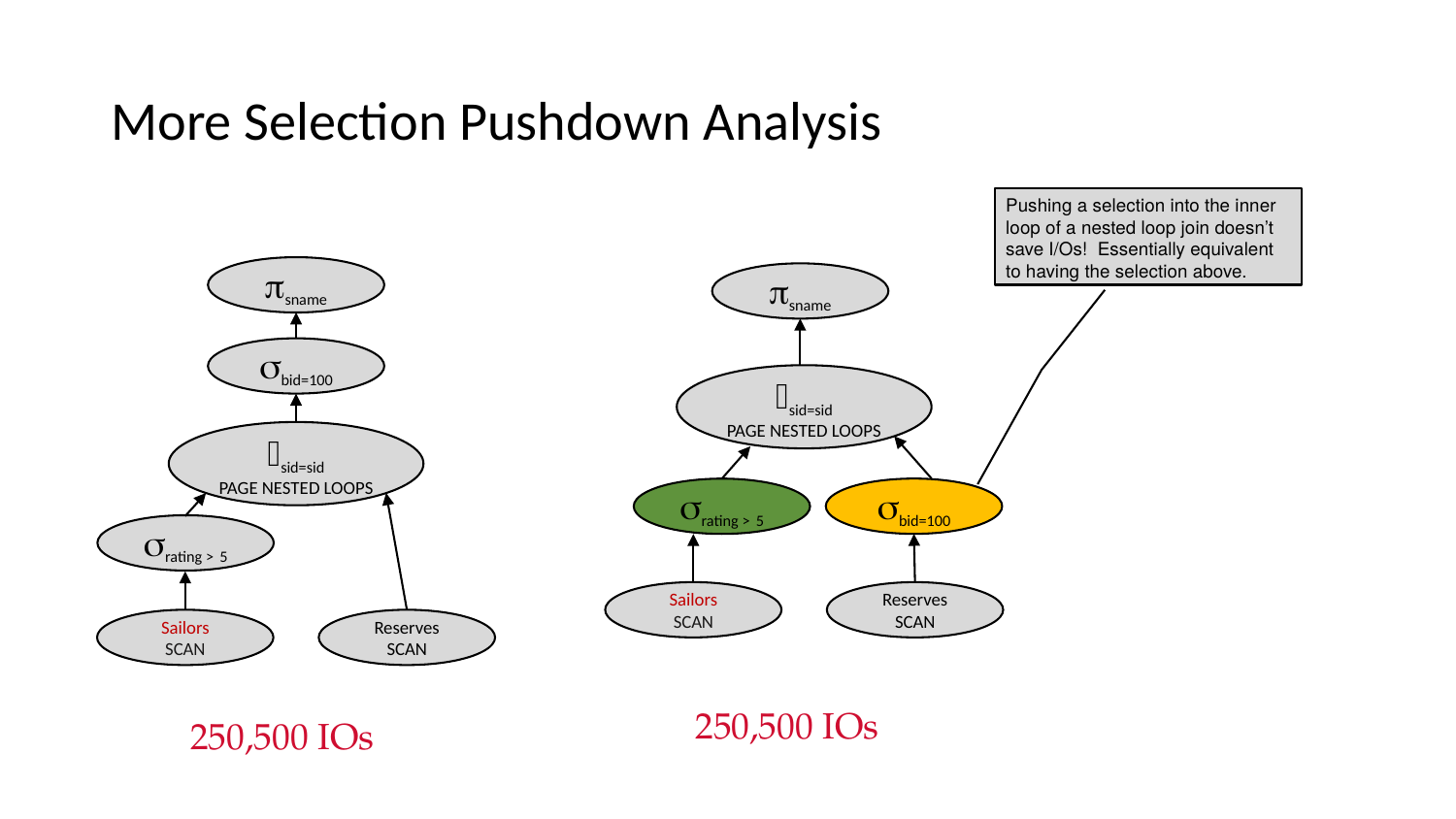

# More Selection Pushdown Analysis
Pushing a selection into the inner loop of a nested loop join doesn’t save I/Os!  Essentially equivalent to having the selection above.

πsname
σbid=100
⨝sid=sid
page nested loops
Reserves
scan
Sailors
scan
σrating > 5
πsname
⨝sid=sid
page nested loops
σbid=100
σrating > 5
Reserves
scan
Sailors
scan
250,500 IOs
250,500 IOs